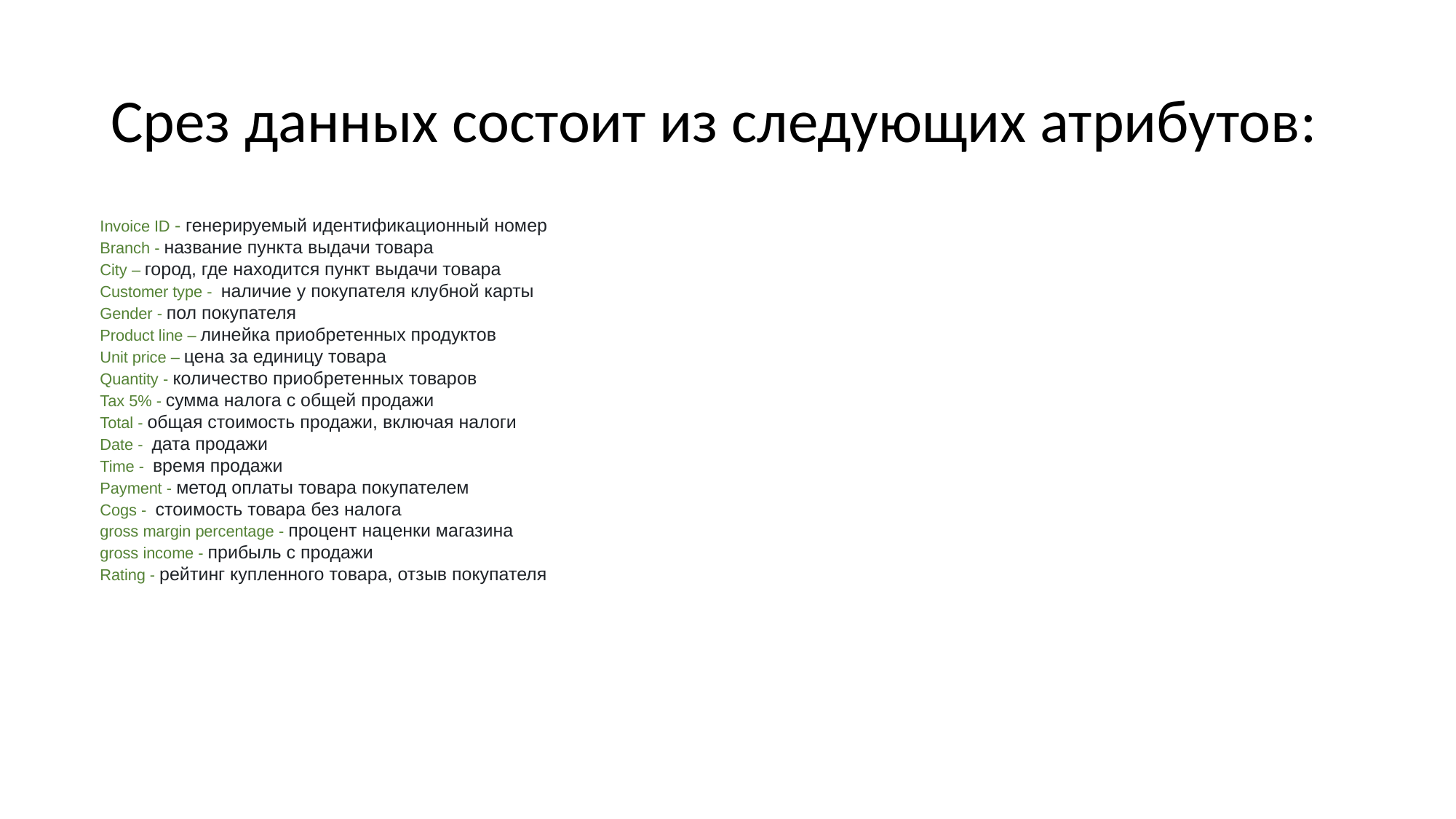

# Срез данных состоит из следующих атрибутов:
Invoice ID - генерируемый идентификационный номер
Branch - название пункта выдачи товара
City – город, где находится пункт выдачи товара
Customer type -  наличие у покупателя клубной карты
Gender - пол покупателя
Product line – линейка приобретенных продуктов
Unit price – цена за единицу товара
Quantity - количество приобретенных товаров
Tax 5% - сумма налога с общей продажи
Total - общая стоимость продажи, включая налоги
Date -  дата продажи
Time -  время продажи
Payment - метод оплаты товара покупателем
Cogs -  стоимость товара без налога
gross margin percentage - процент наценки магазина
gross income - прибыль с продажи
Rating - рейтинг купленного товара, отзыв покупателя